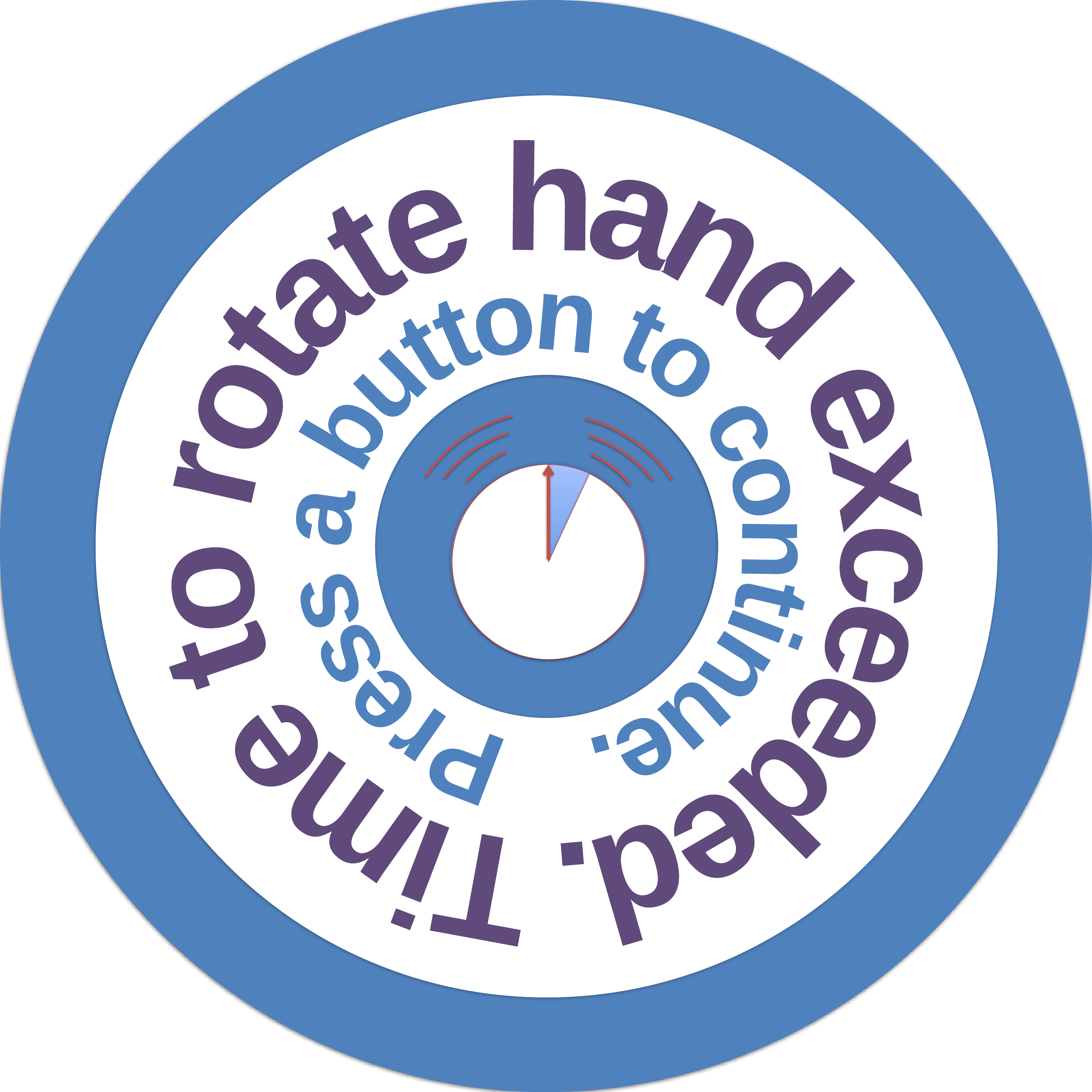

Time to rotate hand exceeded.
 Press a button to continue.